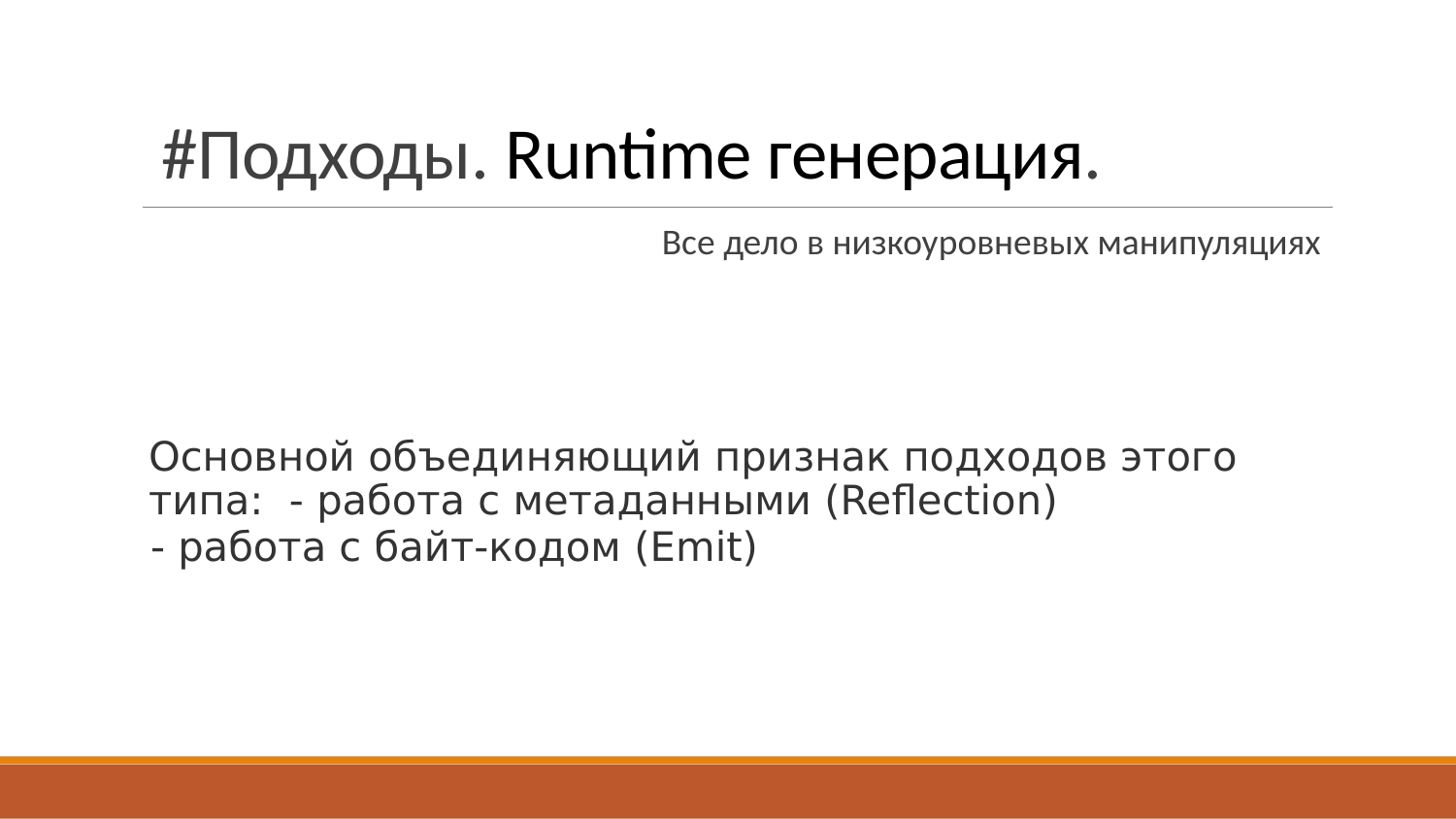

# #Подходы. Runtime генерация.
Все дело в низкоуровневых манипуляциях

Основной объединяющий признак подходов этого типа:  - работа с метаданными (Reflection)
 - работа с байт-кодом (Emit)